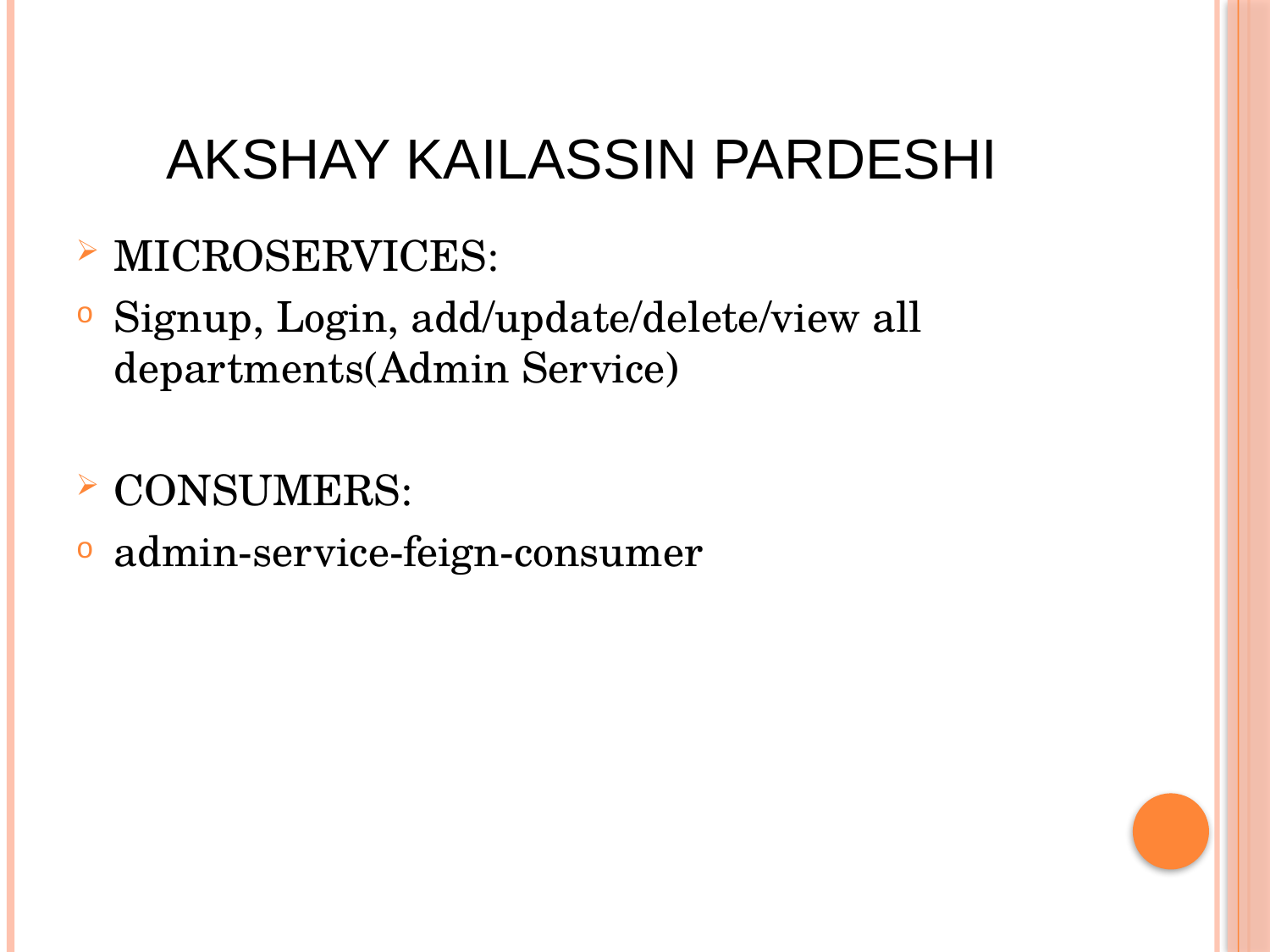

# Akshay Kailassin Pardeshi
MICROSERVICES:
Signup, Login, add/update/delete/view all departments(Admin Service)

CONSUMERS:
admin-service-feign-consumer